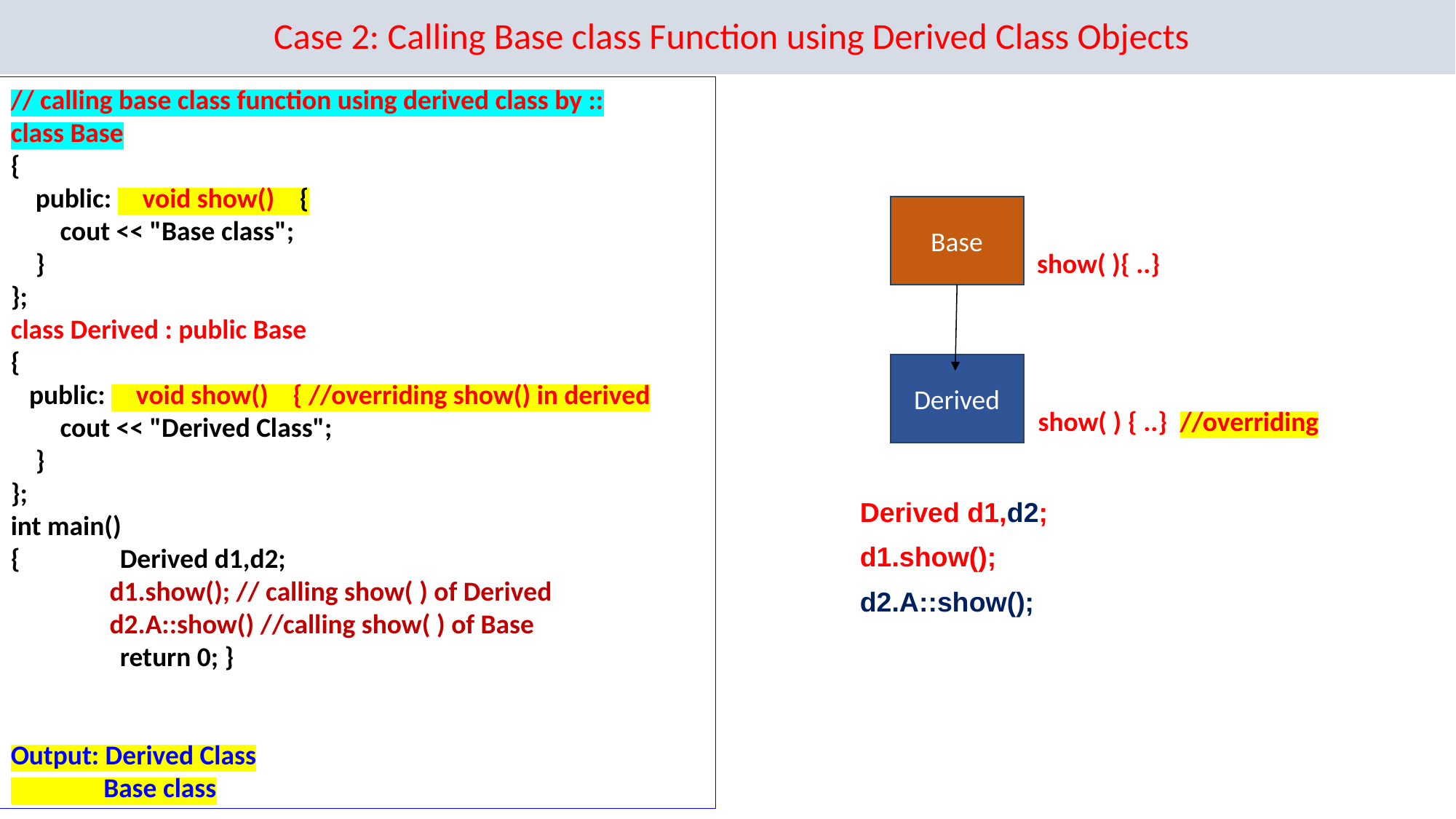

# Case 2: Calling Base class Function using Derived Class Objects
// calling base class function using derived class by ::
class Base
{
    public:     void show()    {
        cout << "Base class";
    }
};
class Derived : public Base
{
   public:     void show()    { //overriding show() in derived
        cout << "Derived Class";
    }
};
int main()
{	Derived d1,d2;
                d1.show(); // calling show( ) of Derived
                d2.A::show() //calling show( ) of Base
	return 0; }

Output: Derived Class
               Base class
Base
show( ){ ..}

Derived
show( ) { ..}  //overriding

Derived d1,d2;
d1.show();
d2.A::show();